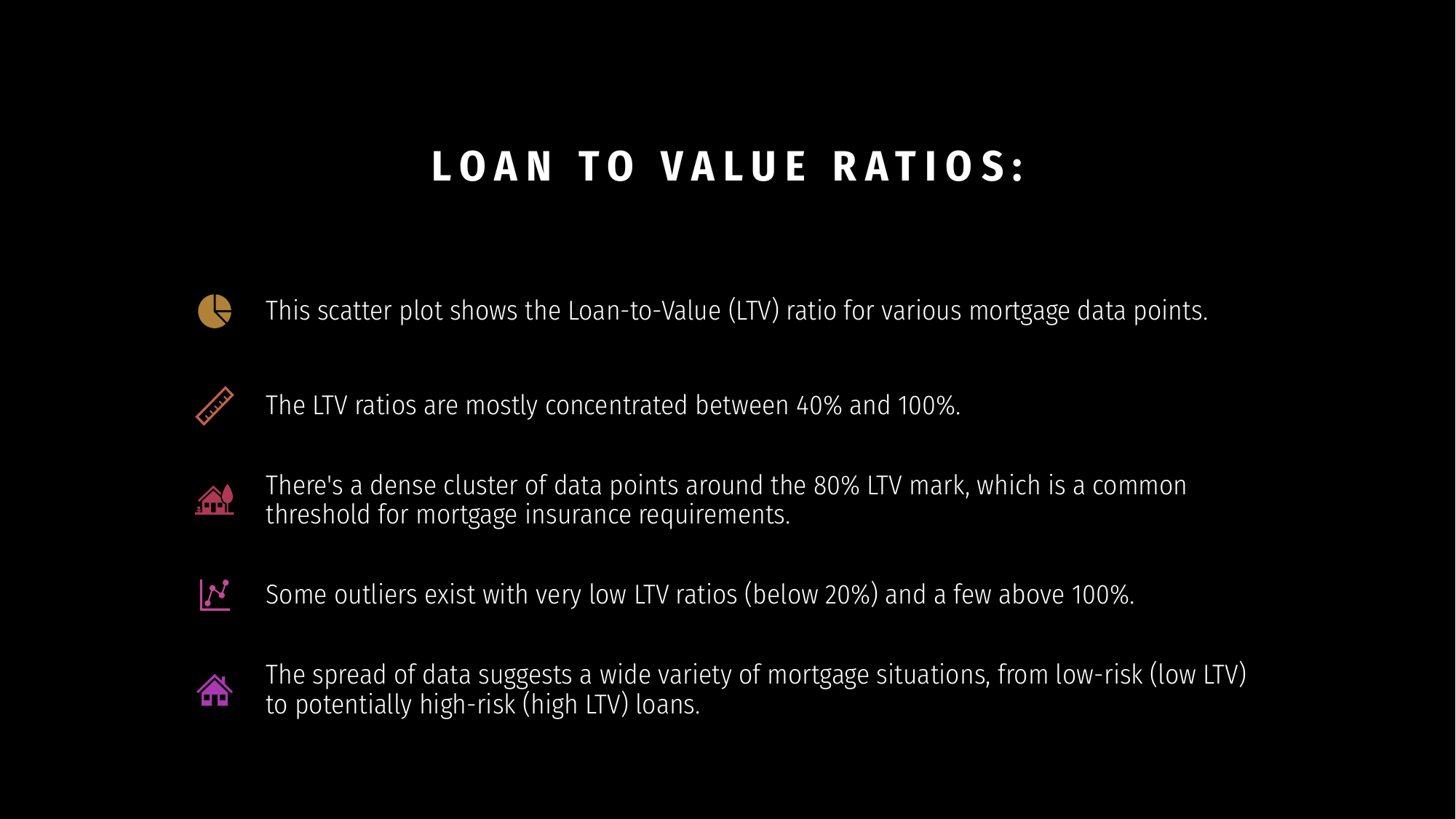

# LOAN TO VALUE RATIOS:
This scatter plot shows the Loan-to-Value (LTV) ratio for various mortgage data points.
The LTV ratios are mostly concentrated between 40% and 100%.
There's a dense cluster of data points around the 80% LTV mark, which is a common threshold for mortgage insurance requirements.
Some outliers exist with very low LTV ratios (below 20%) and a few above 100%.
The spread of data suggests a wide variety of mortgage situations, from low-risk (low LTV) to potentially high-risk (high LTV) loans.